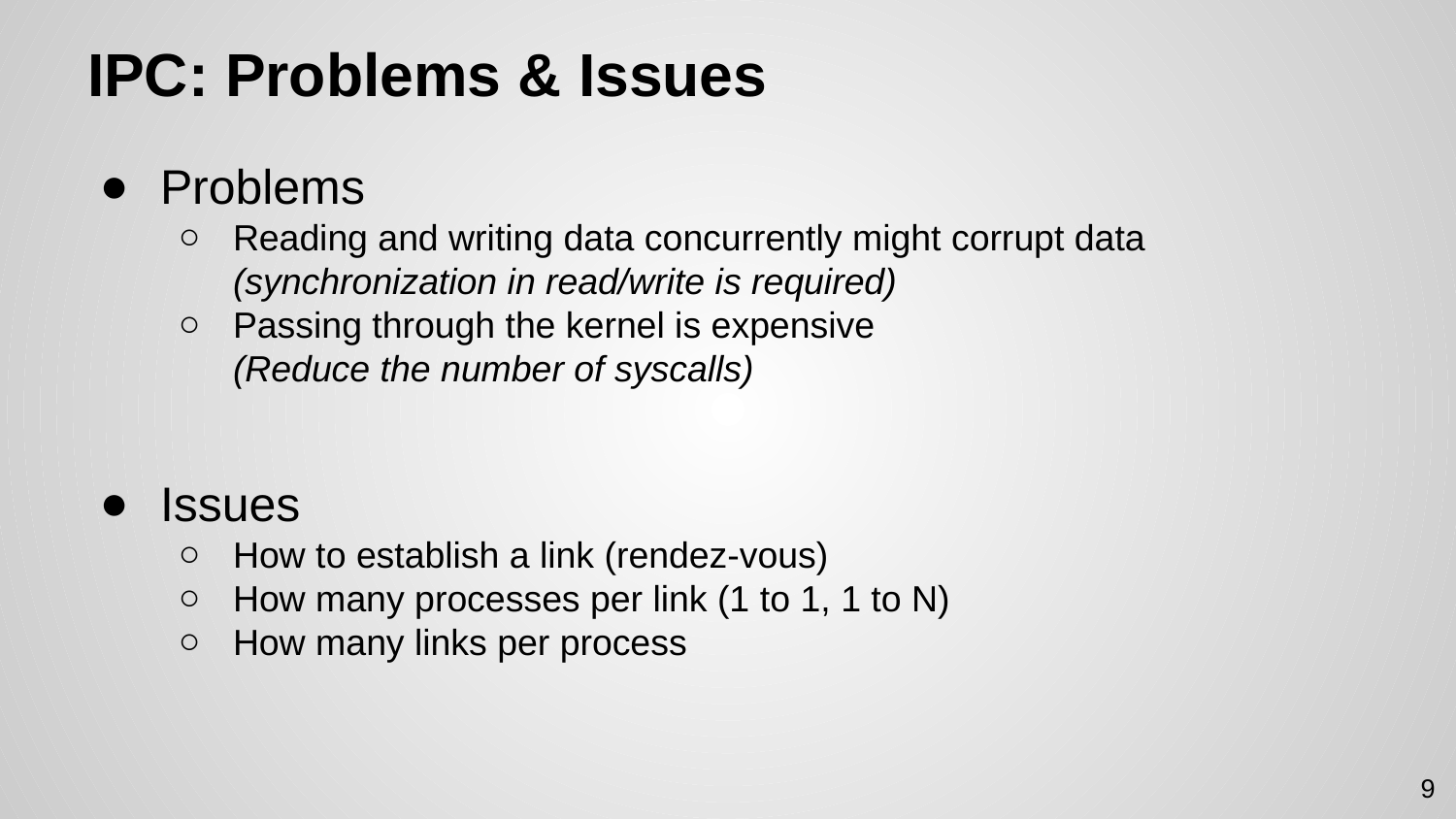

# IPC: Problems & Issues
Problems
Reading and writing data concurrently might corrupt data
(synchronization in read/write is required)
Passing through the kernel is expensive
(Reduce the number of syscalls)

Issues
How to establish a link (rendez-vous)
How many processes per link (1 to 1, 1 to N)
How many links per process
9